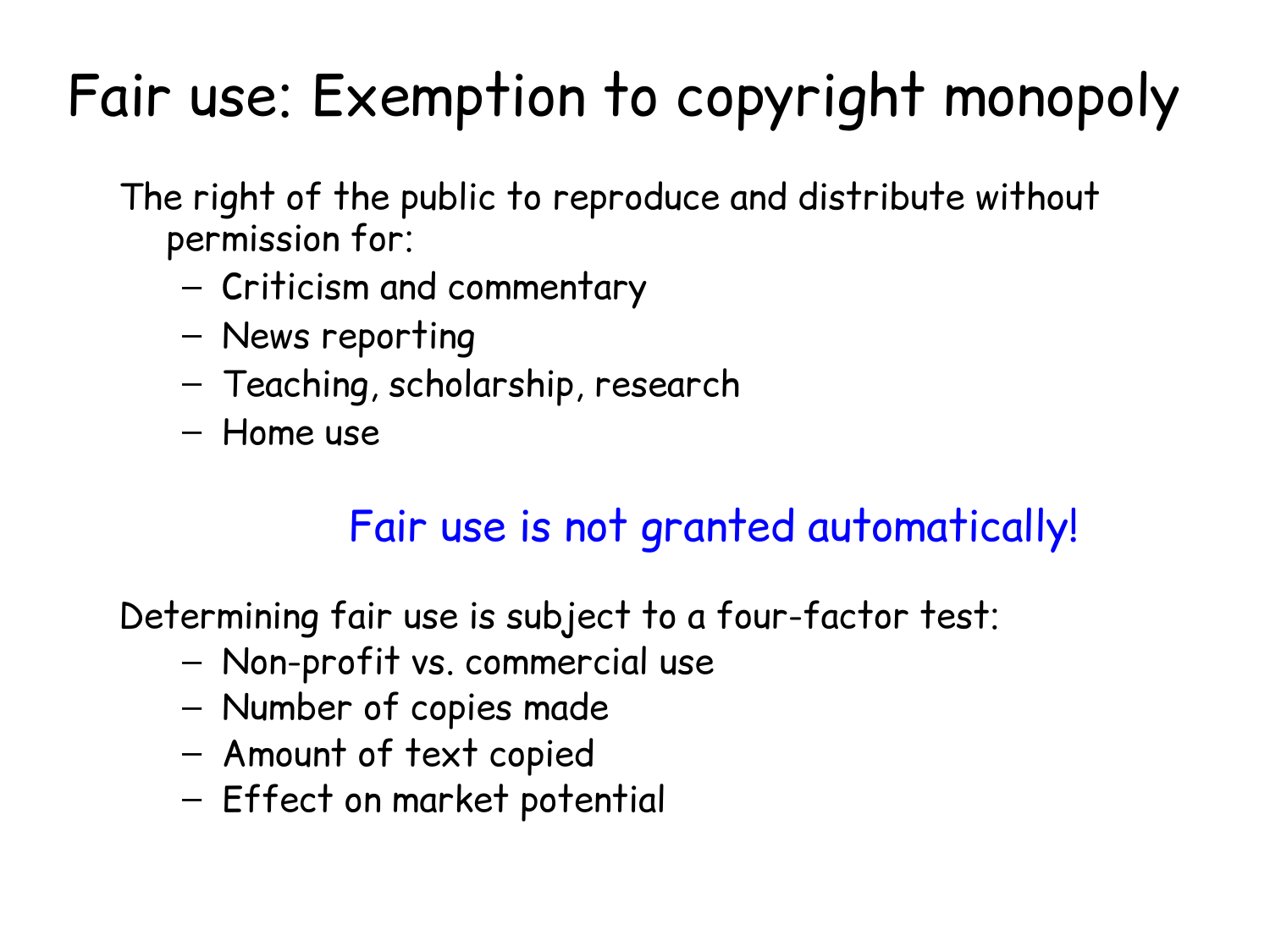

# Fair use: Exemption to copyright monopoly
The right of the public to reproduce and distribute without permission for:
Criticism and commentary
News reporting
Teaching, scholarship, research
Home use

		Fair use is not granted automatically!

Determining fair use is subject to a four-factor test:
Non-profit vs. commercial use
Number of copies made
Amount of text copied
Effect on market potential